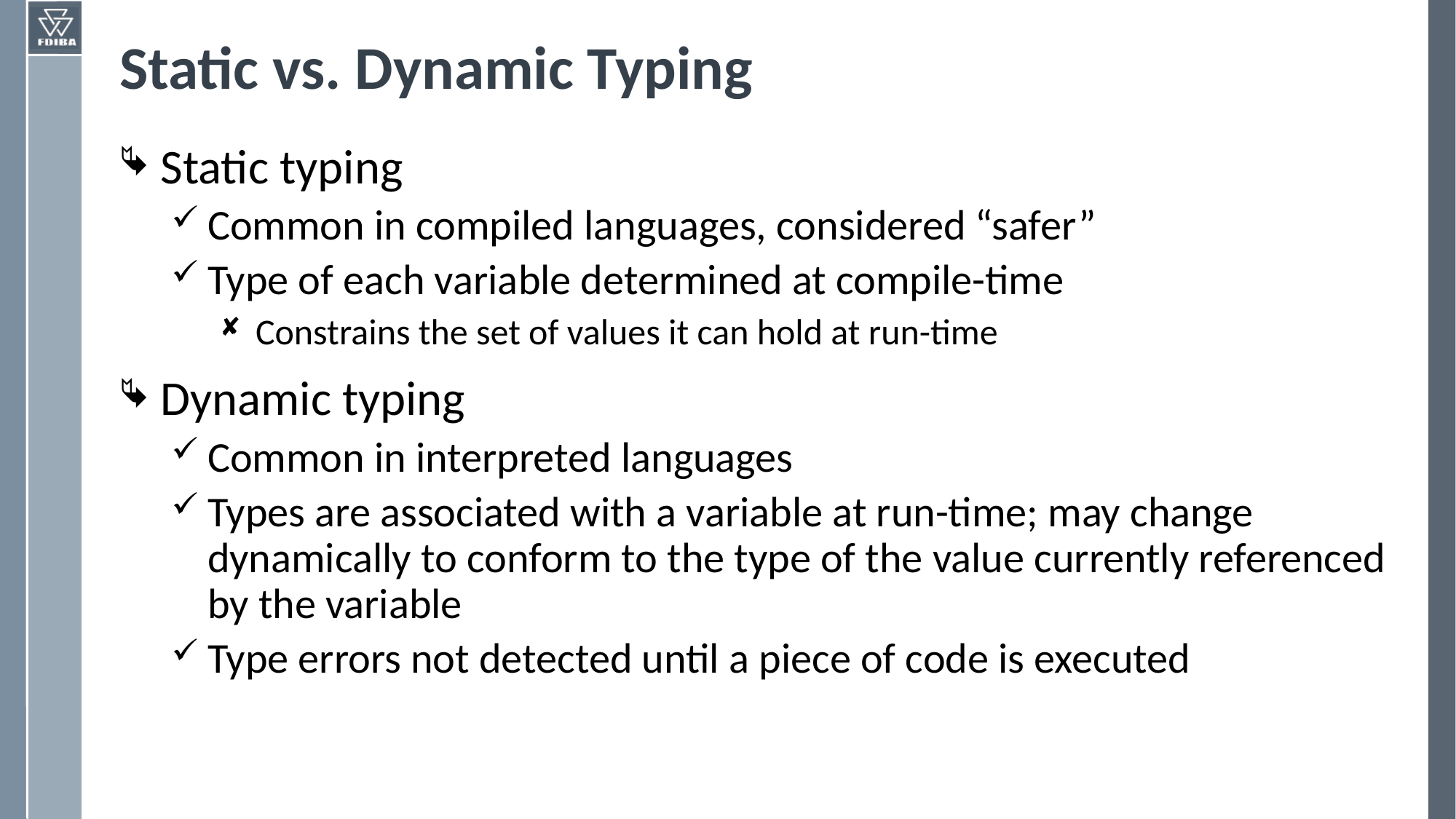

# Static vs. Dynamic Typing
Static typing
Common in compiled languages, considered “safer”
Type of each variable determined at compile-time
Constrains the set of values it can hold at run-time
Dynamic typing
Common in interpreted languages
Types are associated with a variable at run-time; may change dynamically to conform to the type of the value currently referenced by the variable
Type errors not detected until a piece of code is executed